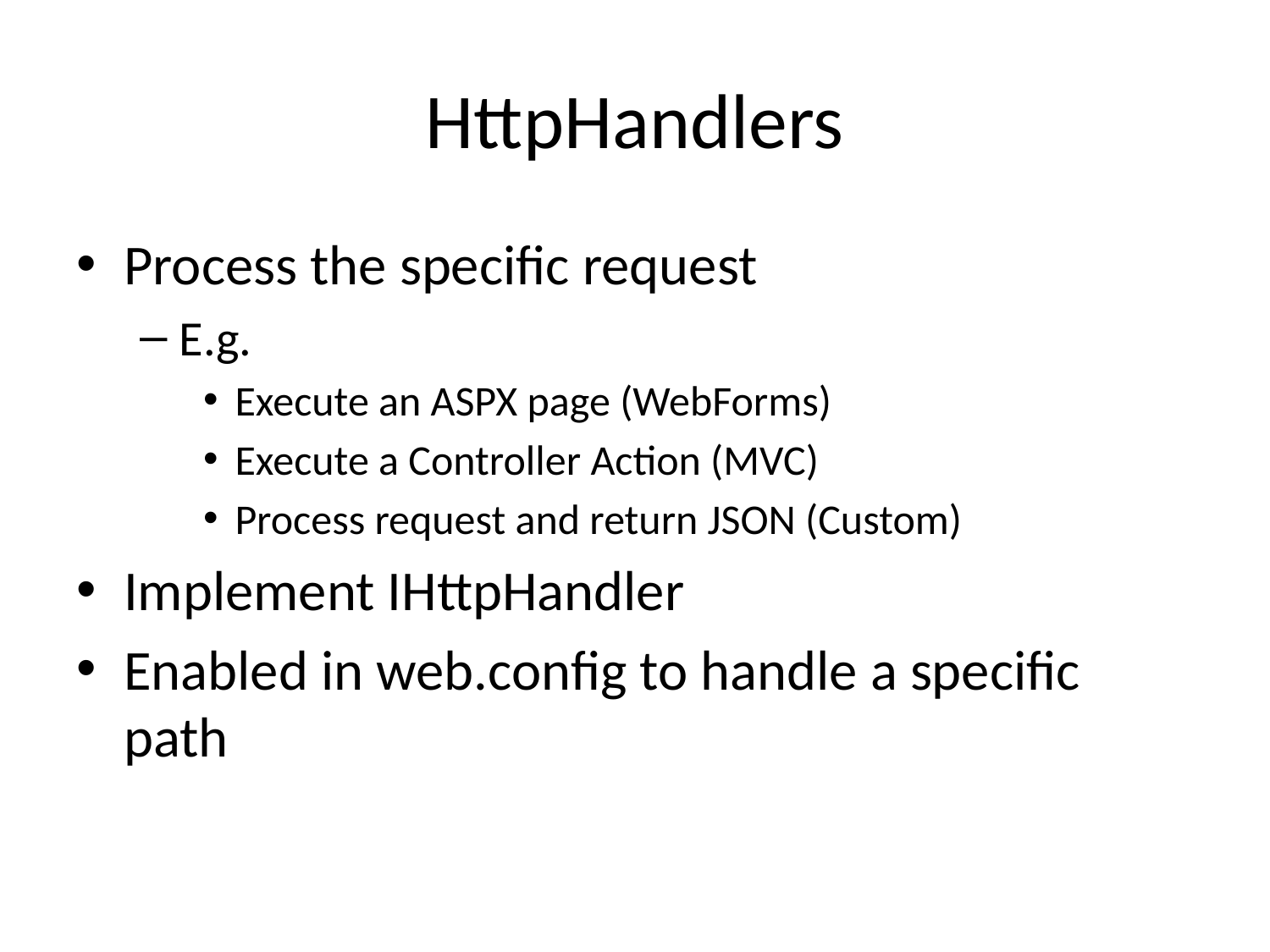

# HttpHandlers
Process the specific request
E.g.
Execute an ASPX page (WebForms)
Execute a Controller Action (MVC)
Process request and return JSON (Custom)
Implement IHttpHandler
Enabled in web.config to handle a specific path